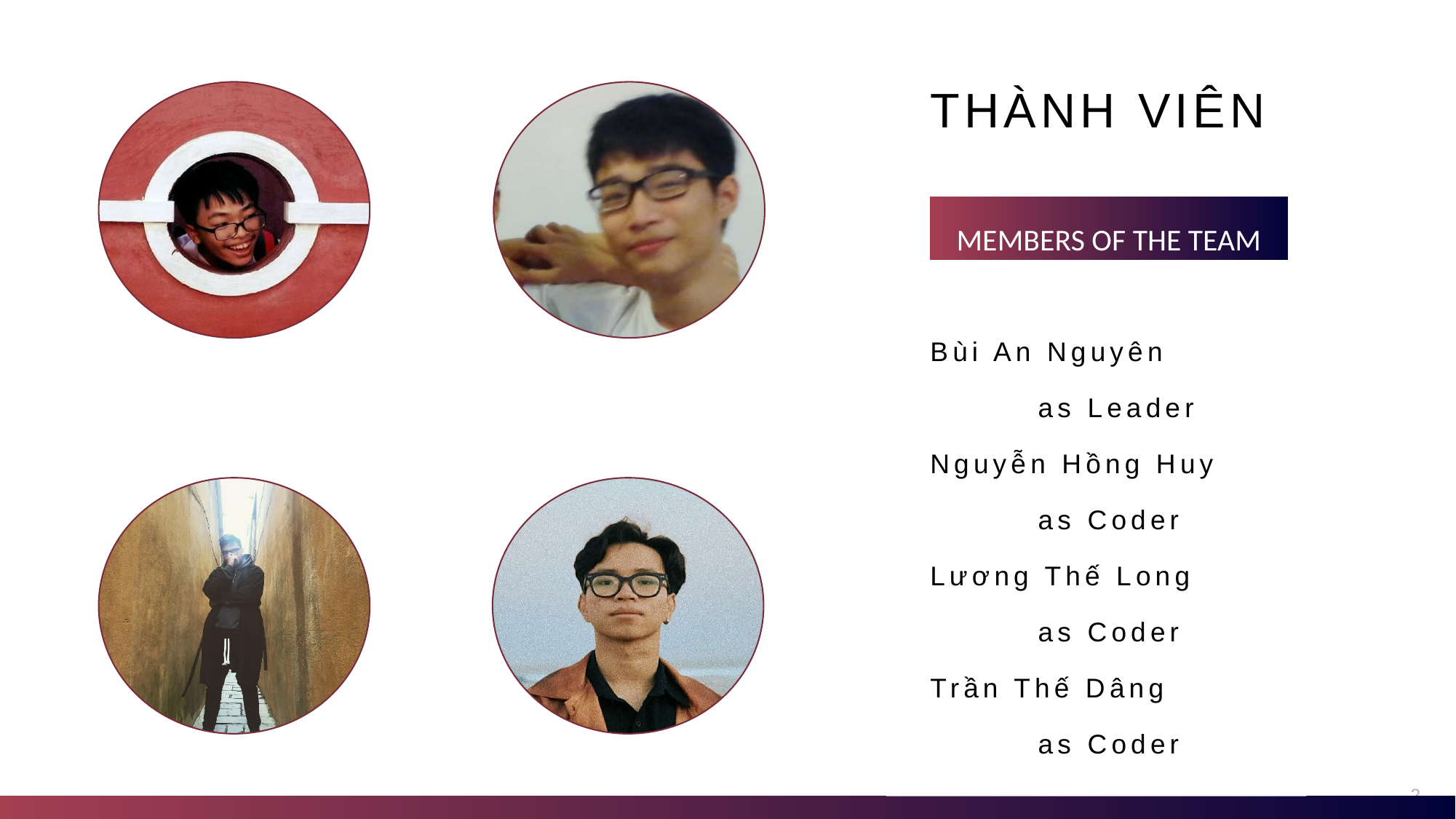

# THÀNH VIÊN

Members of the team
Bùi An Nguyên
	as Leader
Nguyễn Hồng Huy
	as Coder
Lương Thế Long
	as Coder
Trần Thế Dâng
	as Coder

2